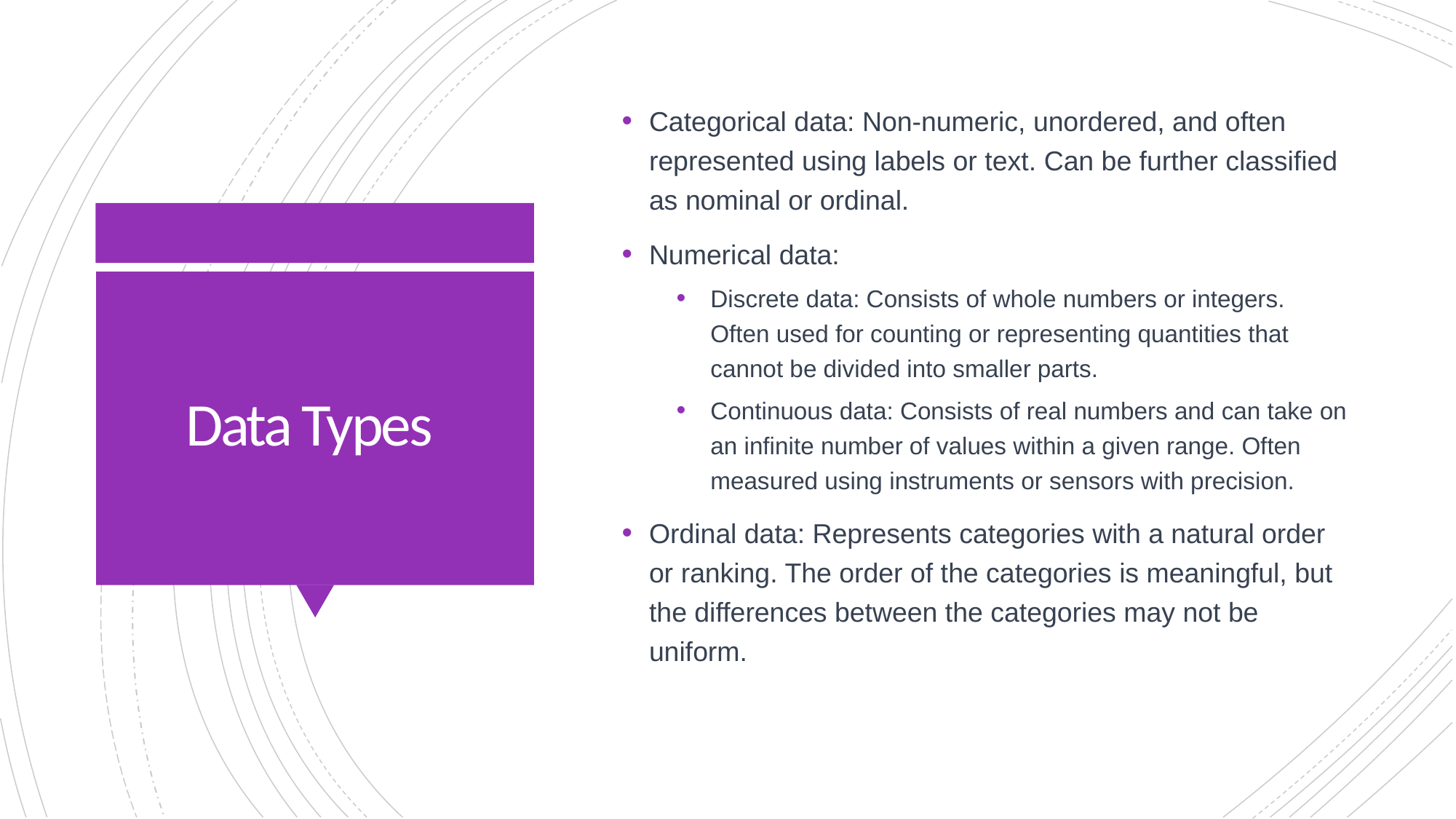

Categorical data: Non-numeric, unordered, and often represented using labels or text. Can be further classified as nominal or ordinal.
Numerical data:
Discrete data: Consists of whole numbers or integers. Often used for counting or representing quantities that cannot be divided into smaller parts.
Continuous data: Consists of real numbers and can take on an infinite number of values within a given range. Often measured using instruments or sensors with precision.
Ordinal data: Represents categories with a natural order or ranking. The order of the categories is meaningful, but the differences between the categories may not be uniform.

# Data Types